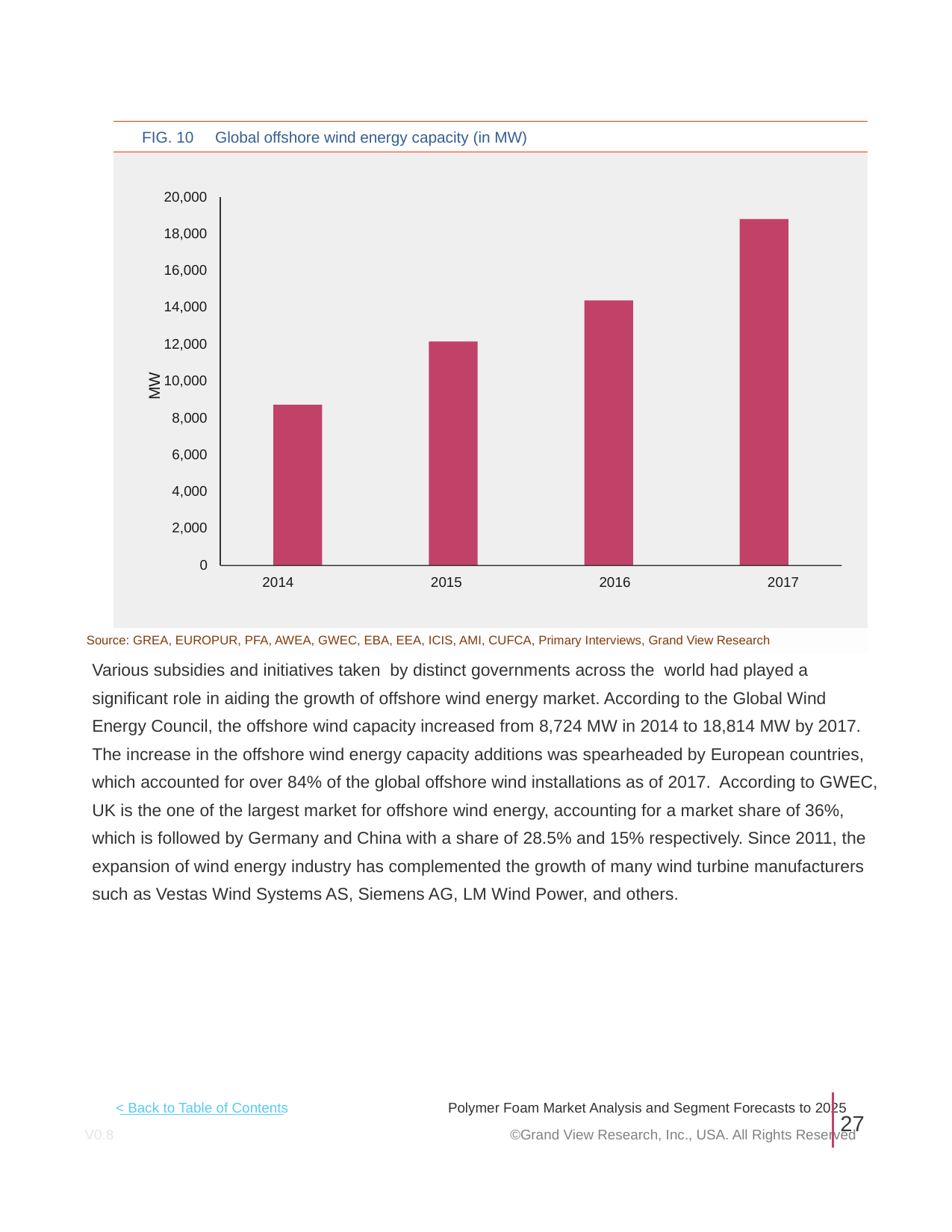

FIG. 10     Global offshore wind energy capacity (in MW)

20,000

18,000
16,000
14,000
12,000
10,000
MW
8,000
6,000
4,000
2,000
0

2014                                   2015                                   2016                                   2017

Source: GREA, EUROPUR, PFA, AWEA, GWEC, EBA, EEA, ICIS, AMI, CUFCA, Primary Interviews, Grand View Research
Various subsidies and initiatives taken  by distinct governments across the  world had played a
significant role in aiding the growth of offshore wind energy market. According to the Global Wind
Energy Council, the offshore wind capacity increased from 8,724 MW in 2014 to 18,814 MW by 2017.
The increase in the offshore wind energy capacity additions was spearheaded by European countries,
which accounted for over 84% of the global offshore wind installations as of 2017.  According to GWEC,
UK is the one of the largest market for offshore wind energy, accounting for a market share of 36%,
which is followed by Germany and China with a share of 28.5% and 15% respectively. Since 2011, the
expansion of wind energy industry has complemented the growth of many wind turbine manufacturers
such as Vestas Wind Systems AS, Siemens AG, LM Wind Power, and others.

< Back to Table of Contents
Polymer Foam Market Analysis and Segment Forecasts to 2025
27

V0.8                                                                                                     ©Grand View Research, Inc., USA. All Rights Reserved